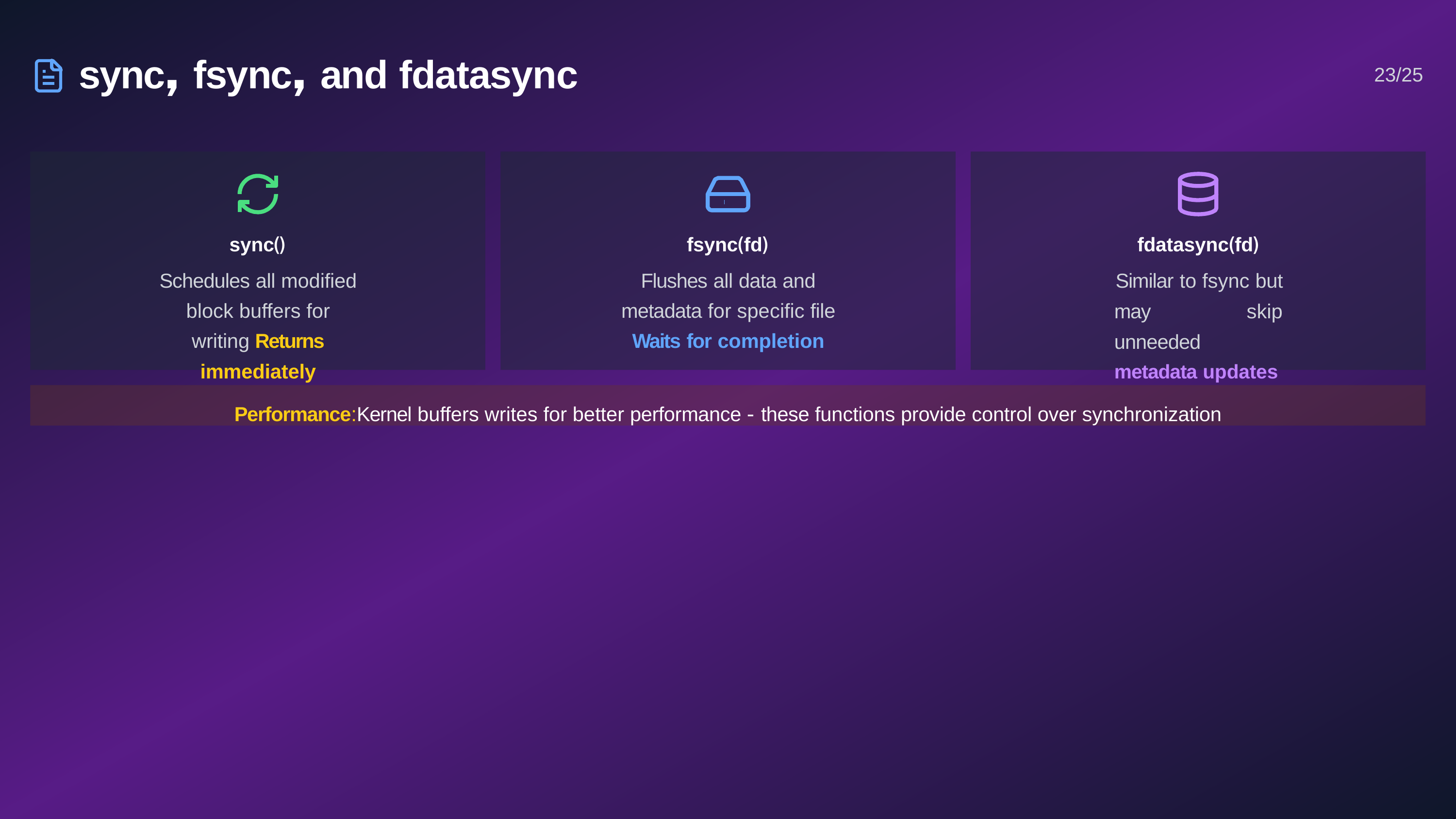

# sync, fsync, and fdatasync
23/25

sync()
Schedules all modified block buffers for writing Returns immediately

fsync(fd)
Flushes all data and metadata for specific file Waits for completion

fdatasync(fd)
Similar to fsync but may skip unneeded metadata updates
Performance:Kernel buffers writes for better performance - these functions provide control over synchronization